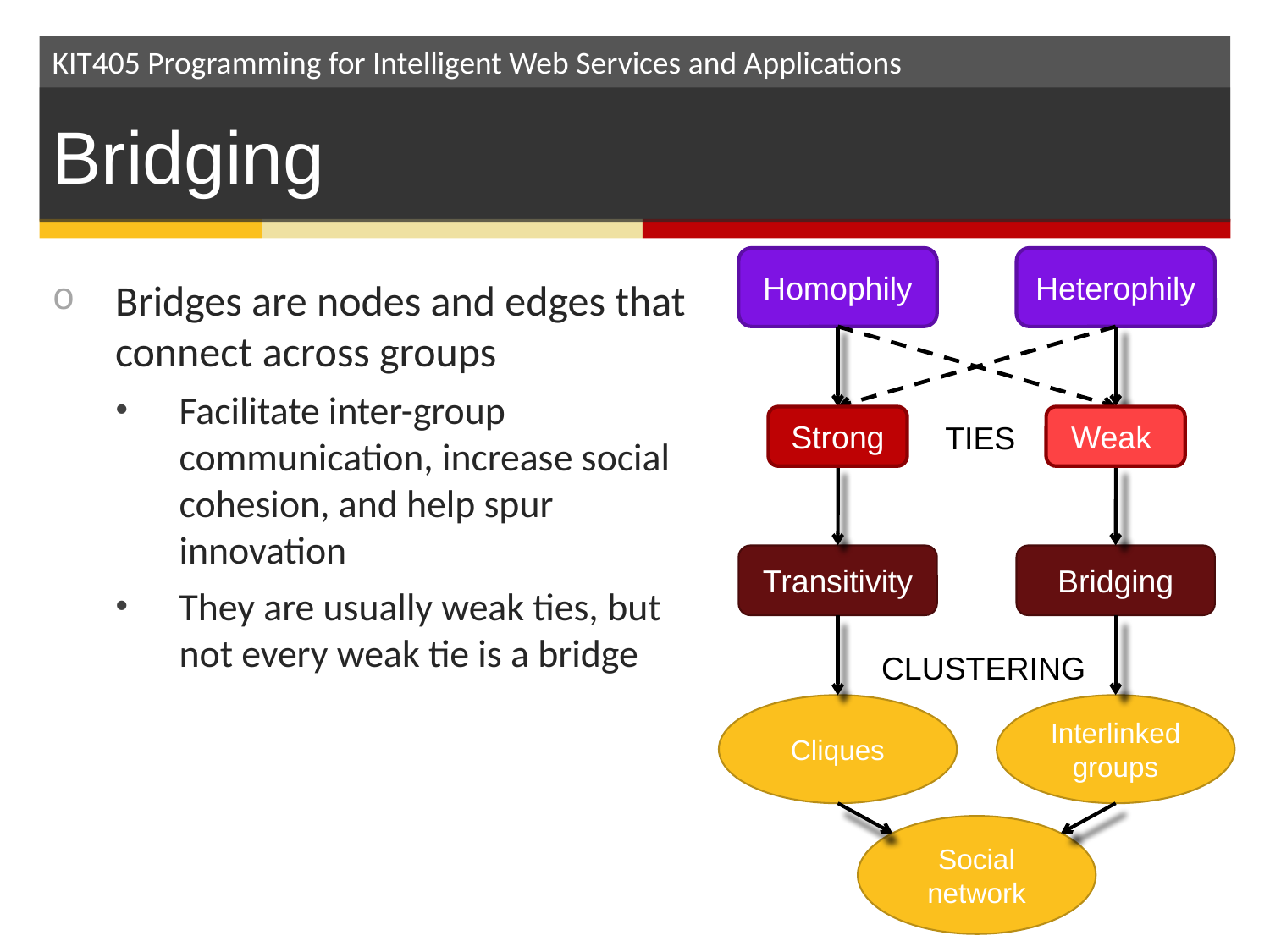

# Bridging
Homophily
Heterophily
Bridges are nodes and edges that connect across groups
Facilitate inter-group communication, increase social cohesion, and help spur innovation
They are usually weak ties, but not every weak tie is a bridge
Strong
Weak
TIES
Transitivity
Bridging
CLUSTERING
Cliques
Interlinked groups
Social network